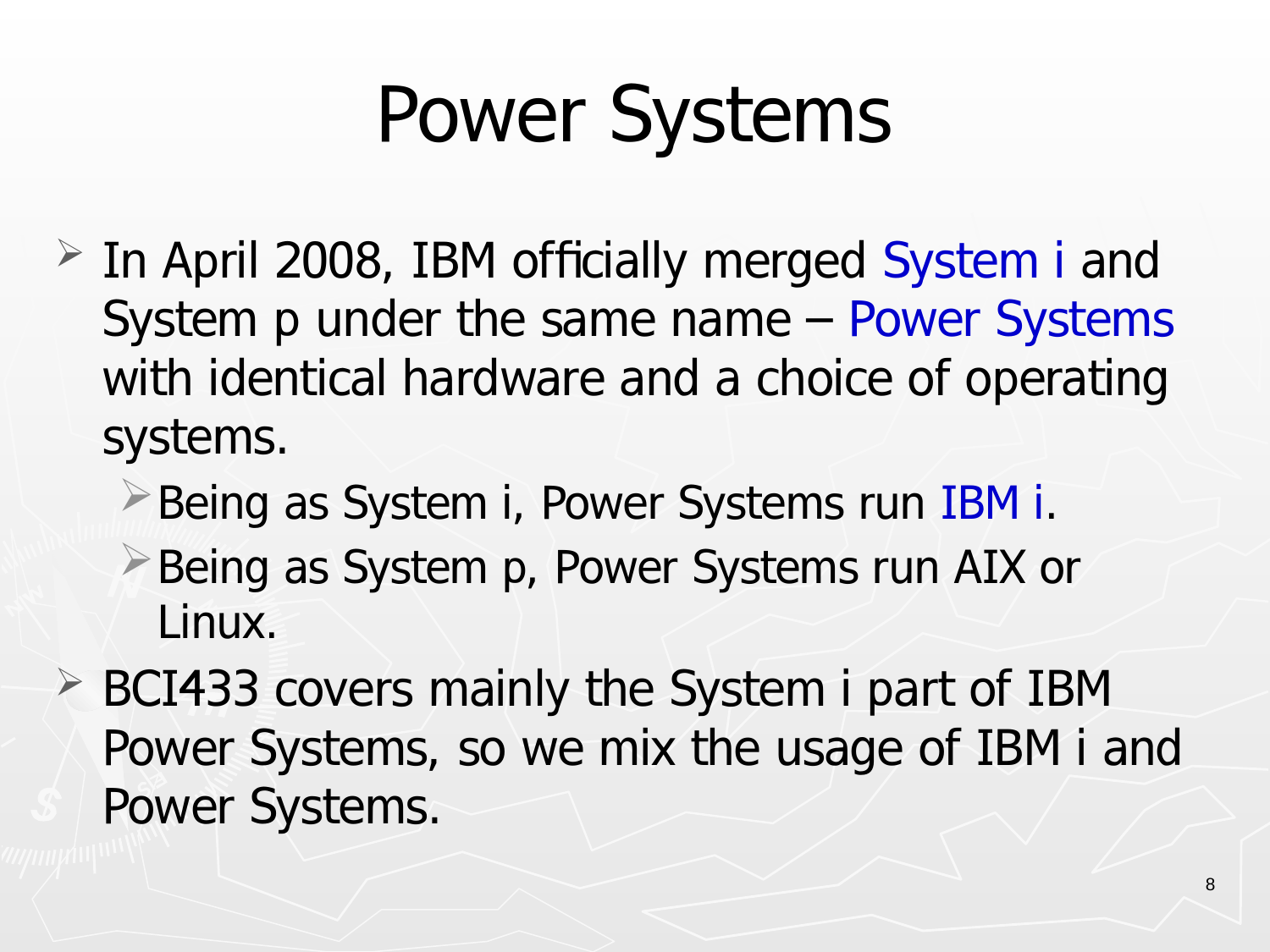

# Power Systems
In April 2008, IBM officially merged System i and System p under the same name – Power Systems with identical hardware and a choice of operating systems.
Being as System i, Power Systems run IBM i.
Being as System p, Power Systems run AIX or Linux.
BCI433 covers mainly the System i part of IBM Power Systems, so we mix the usage of IBM i and Power Systems.
8